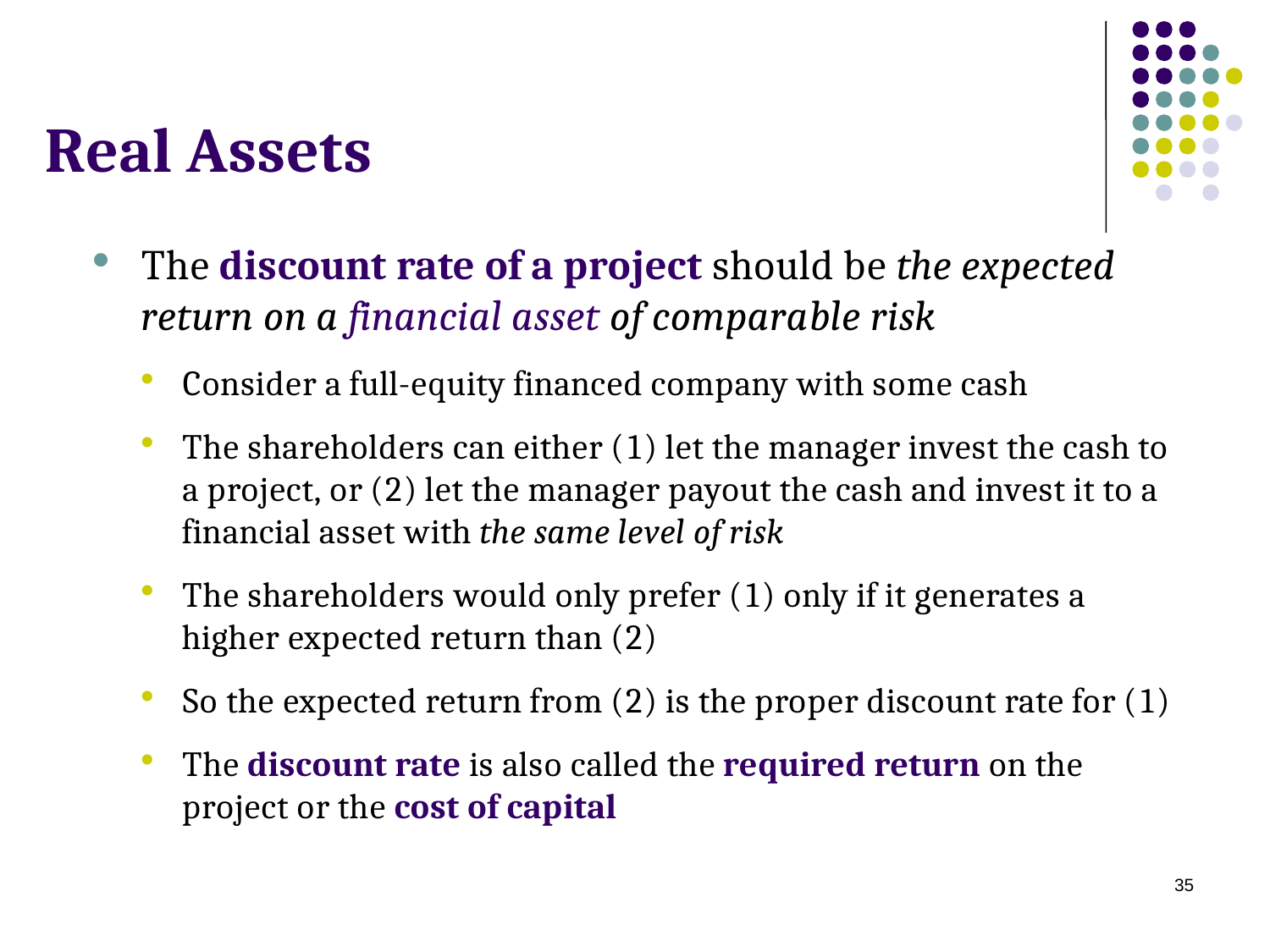

# Real Assets
The discount rate of a project should be the expected return on a financial asset of comparable risk
Consider a full-equity financed company with some cash
The shareholders can either (1) let the manager invest the cash to a project, or (2) let the manager payout the cash and invest it to a financial asset with the same level of risk
The shareholders would only prefer (1) only if it generates a higher expected return than (2)
So the expected return from (2) is the proper discount rate for (1)
The discount rate is also called the required return on the project or the cost of capital
35